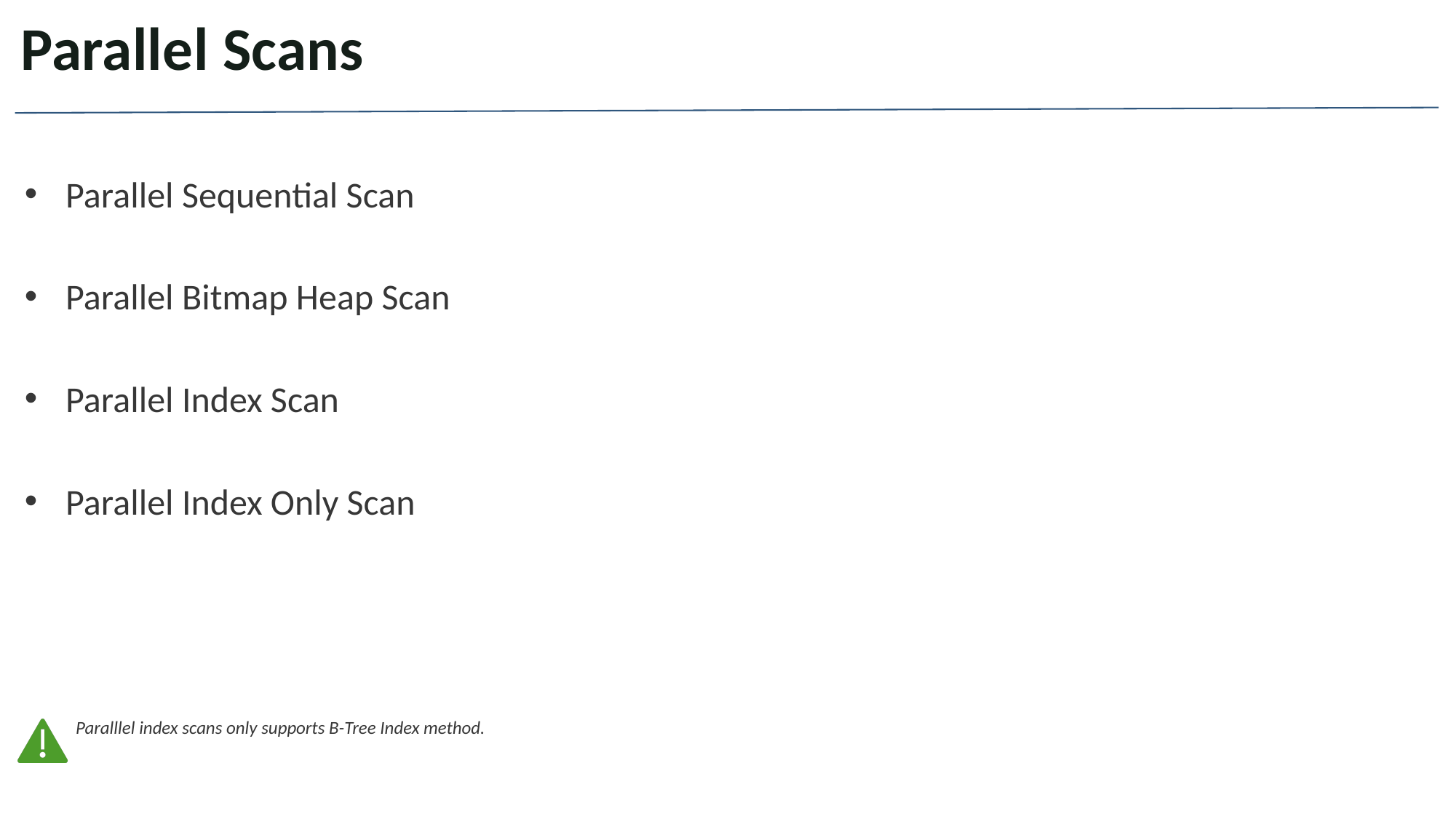

# Parallel Scans
Parallel Sequential Scan
Parallel Bitmap Heap Scan
Parallel Index Scan
Parallel Index Only Scan
Paralllel index scans only supports B-Tree Index method.